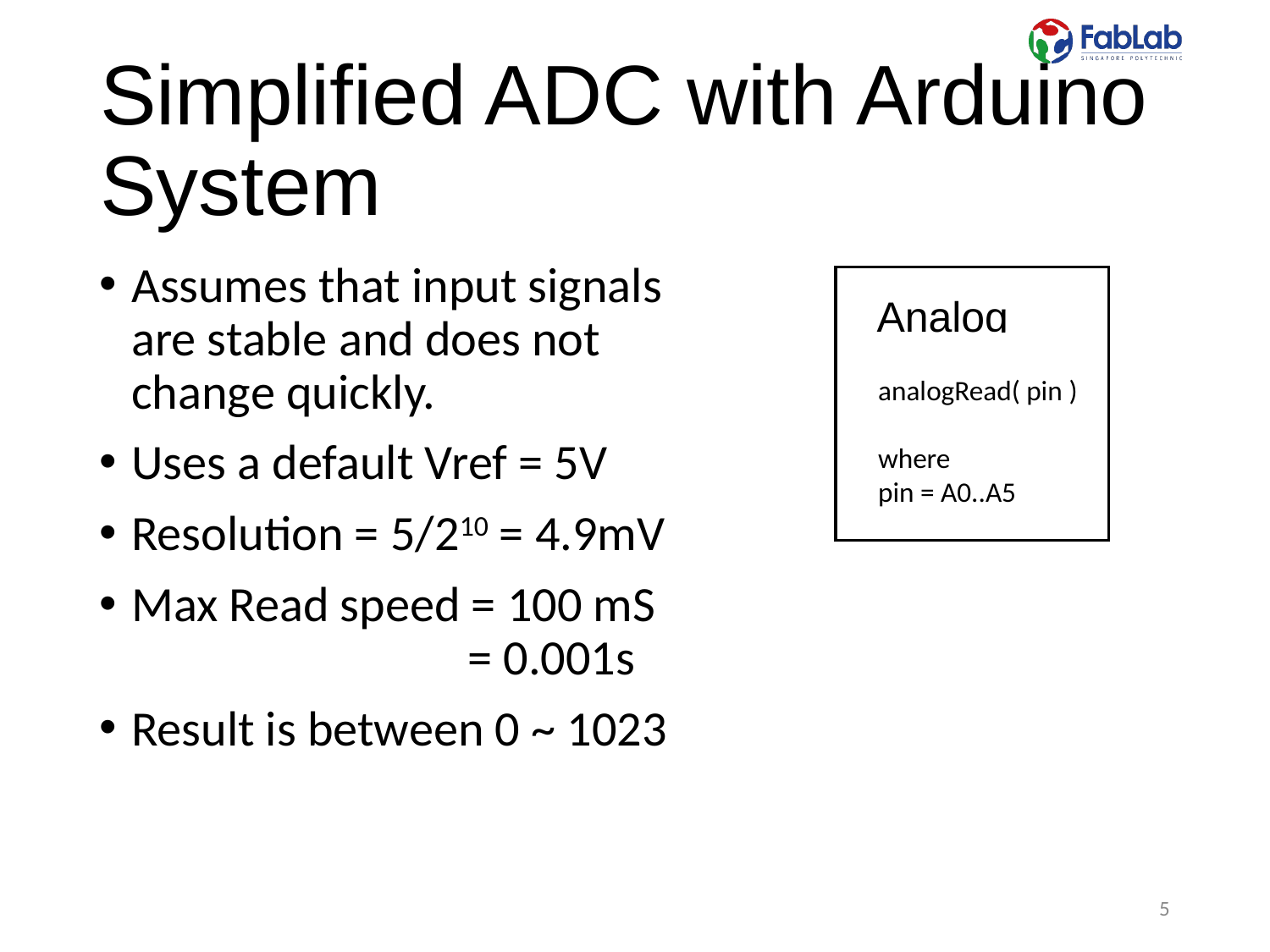

# Simplified ADC with Arduino System
Assumes that input signals are stable and does not change quickly.
Uses a default Vref = 5V
Resolution = 5/210 = 4.9mV
Max Read speed = 100 mS
                              = 0.001s
Result is between 0 ~ 1023

Analog I/O
analogRead( pin )
where
pin = A0..A5
5